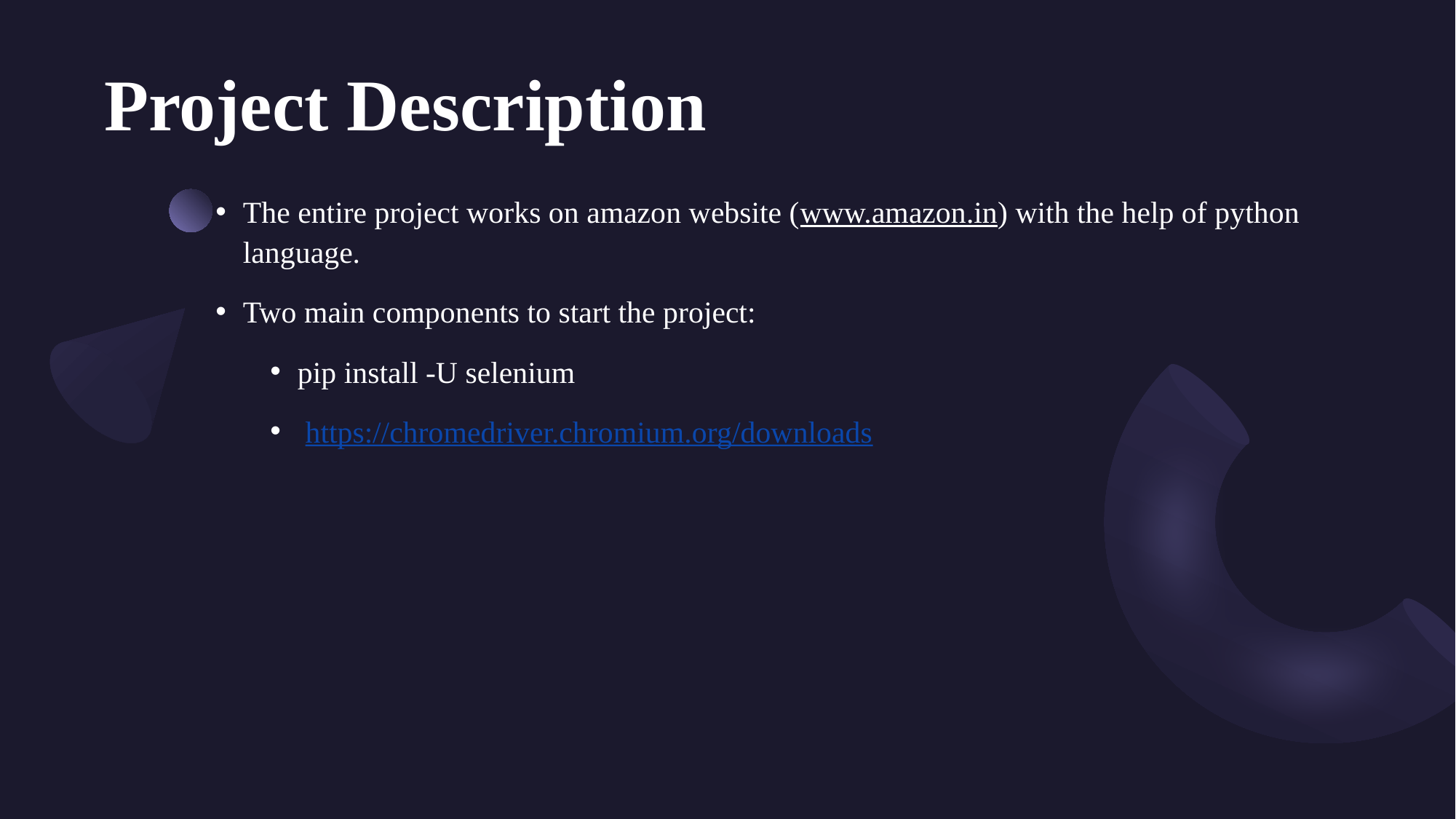

# Project Description

The entire project works on amazon website (www.amazon.in) with the help of python language.
Two main components to start the project:
pip install -U selenium
 https://chromedriver.chromium.org/downloads